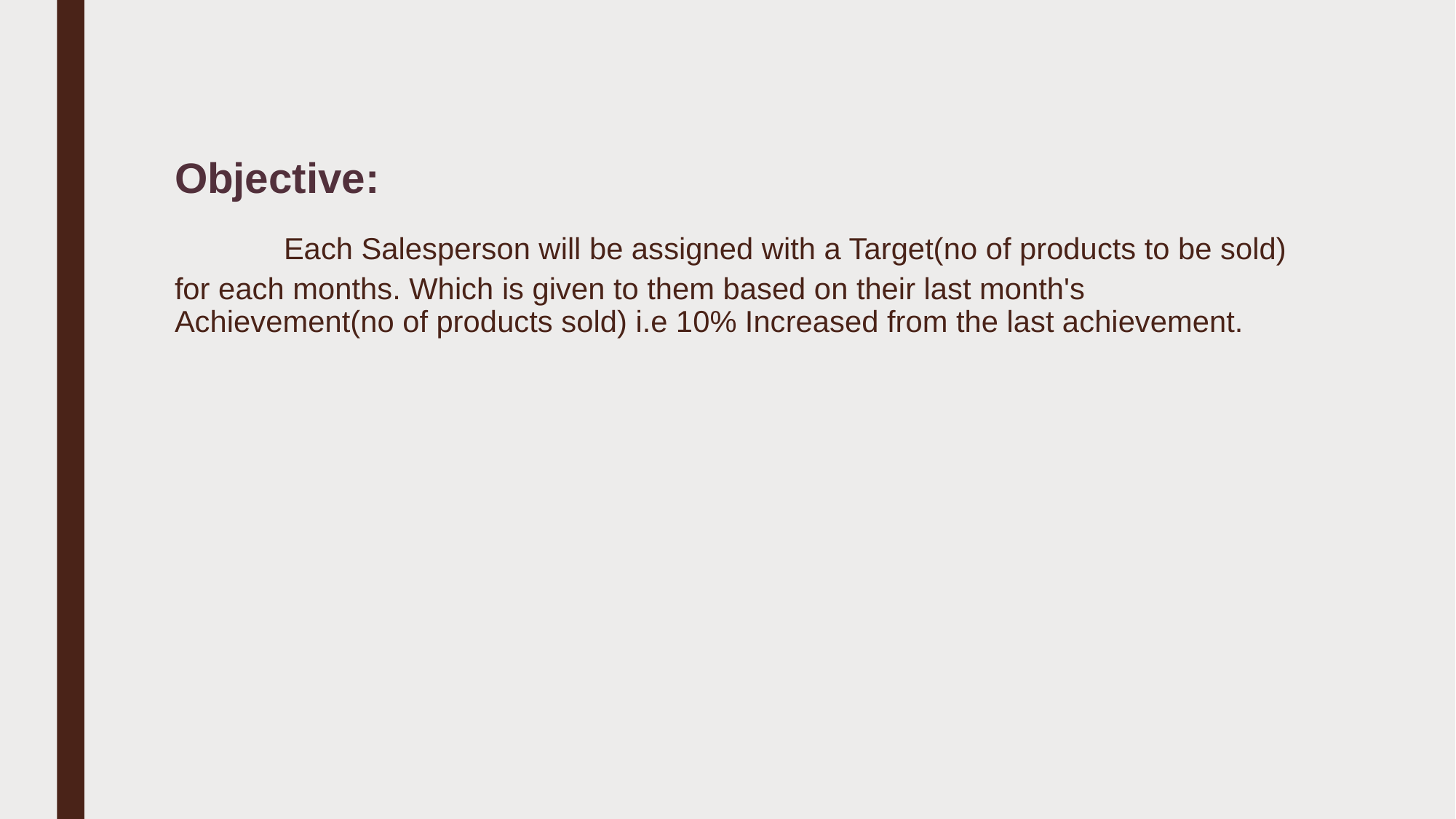

# Objective: Each Salesperson will be assigned with a Target(no of products to be sold) for each months. Which is given to them based on their last month's Achievement(no of products sold) i.e 10% Increased from the last achievement.